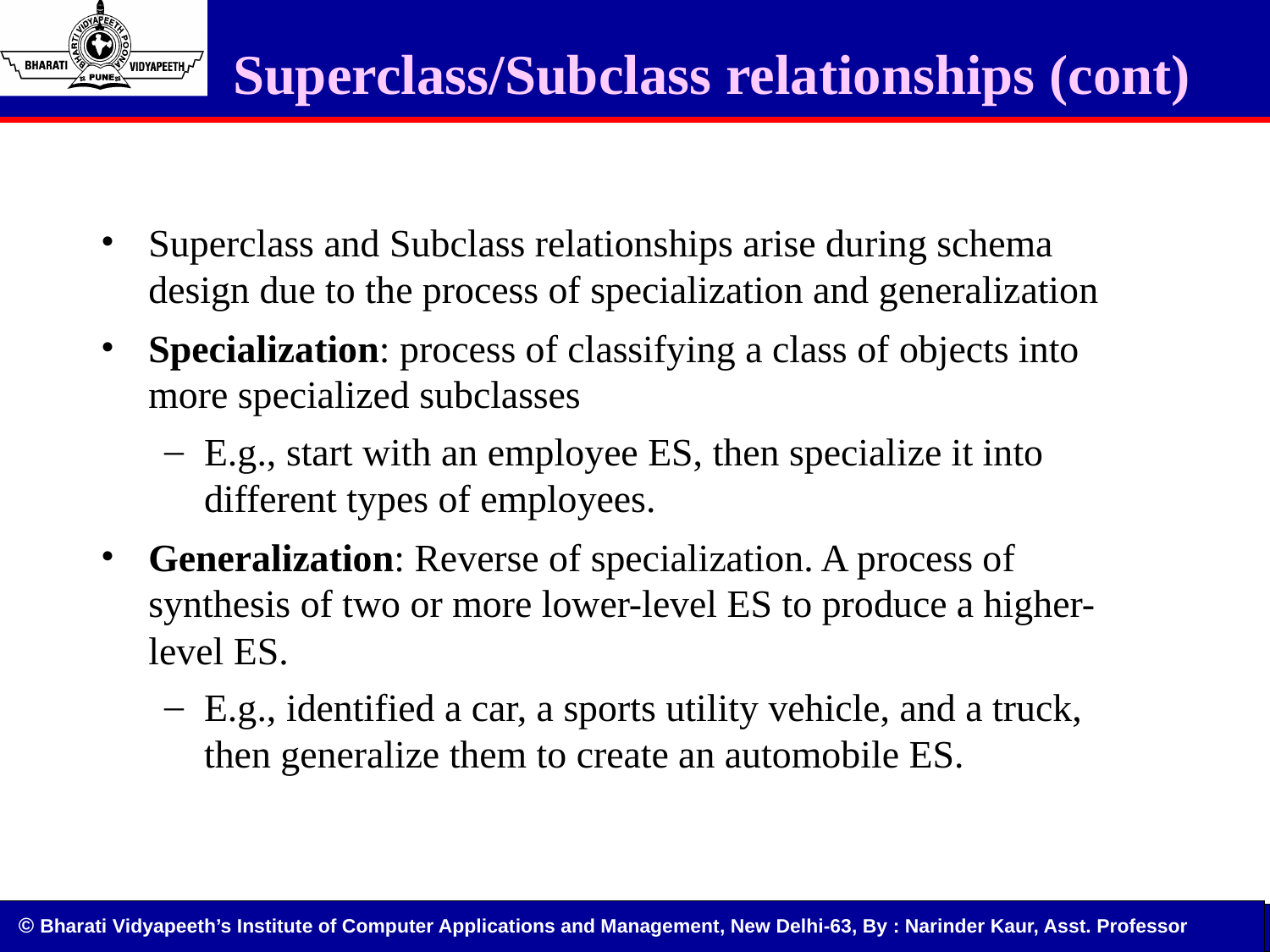

# Superclass/Subclass relationships (cont)
Superclass and Subclass relationships arise during schema design due to the process of specialization and generalization
Specialization: process of classifying a class of objects into more specialized subclasses
E.g., start with an employee ES, then specialize it into different types of employees.
Generalization: Reverse of specialization. A process of synthesis of two or more lower-level ES to produce a higher-level ES.
E.g., identified a car, a sports utility vehicle, and a truck, then generalize them to create an automobile ES.